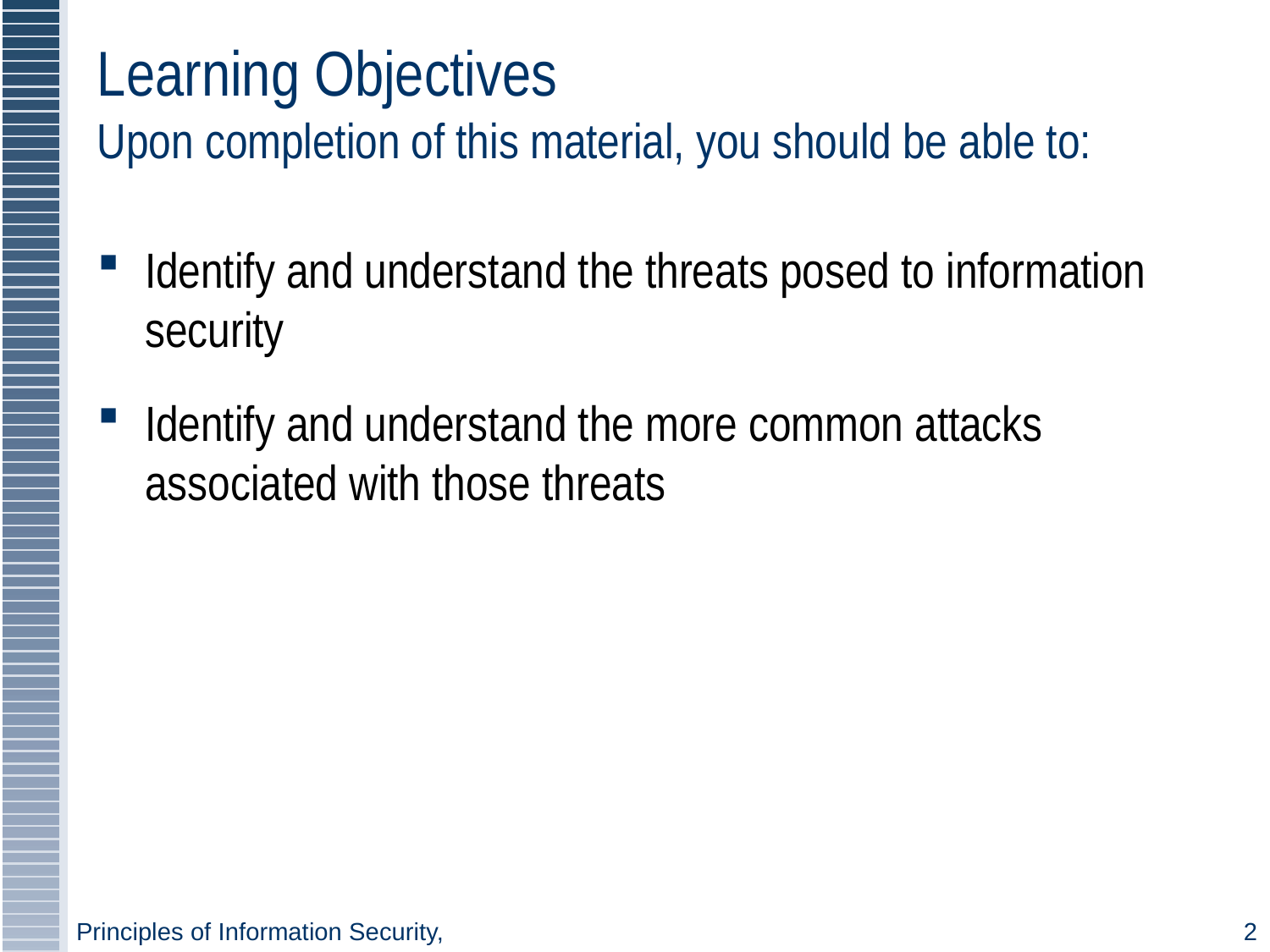

# Learning Objectives Upon completion of this material, you should be able to:
Identify and understand the threats posed to information security
Identify and understand the more common attacks associated with those threats
Principles of Information Security,
2